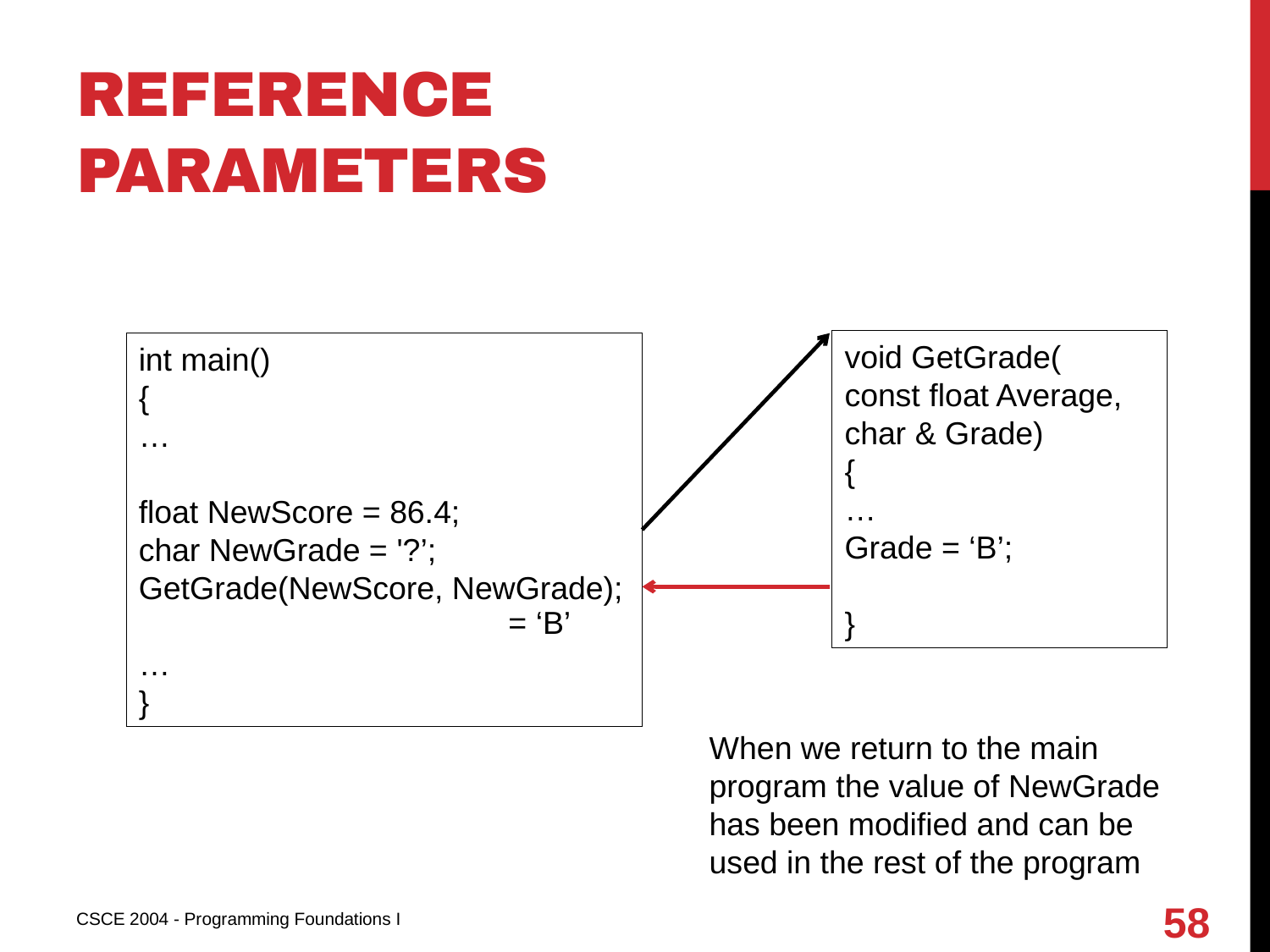

# Reference parameters
void GetGrade(
const float Average,
char & Grade)
{
…
Grade = ‘B’;

}
int main()
{
…

float NewScore = 86.4;
char NewGrade = '?’;
GetGrade(NewScore, NewGrade);

…
}
= ‘B’
When we return to the main program the value of NewGrade has been modified and can be used in the rest of the program
58
CSCE 2004 - Programming Foundations I